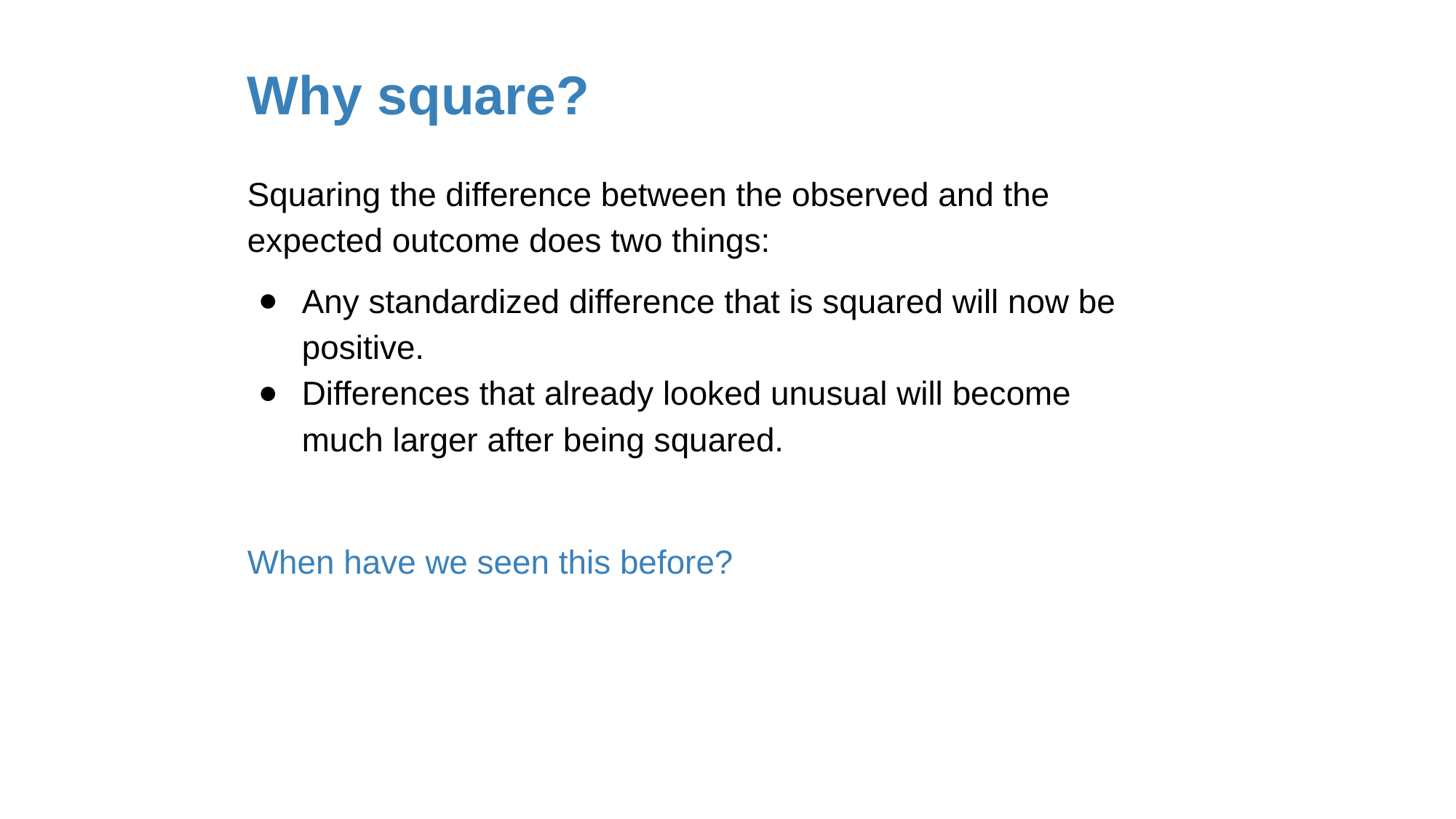

# Why square?
Squaring the difference between the observed and the expected outcome does two things:
Any standardized difference that is squared will now be positive.
Differences that already looked unusual will become much larger after being squared.

When have we seen this before?